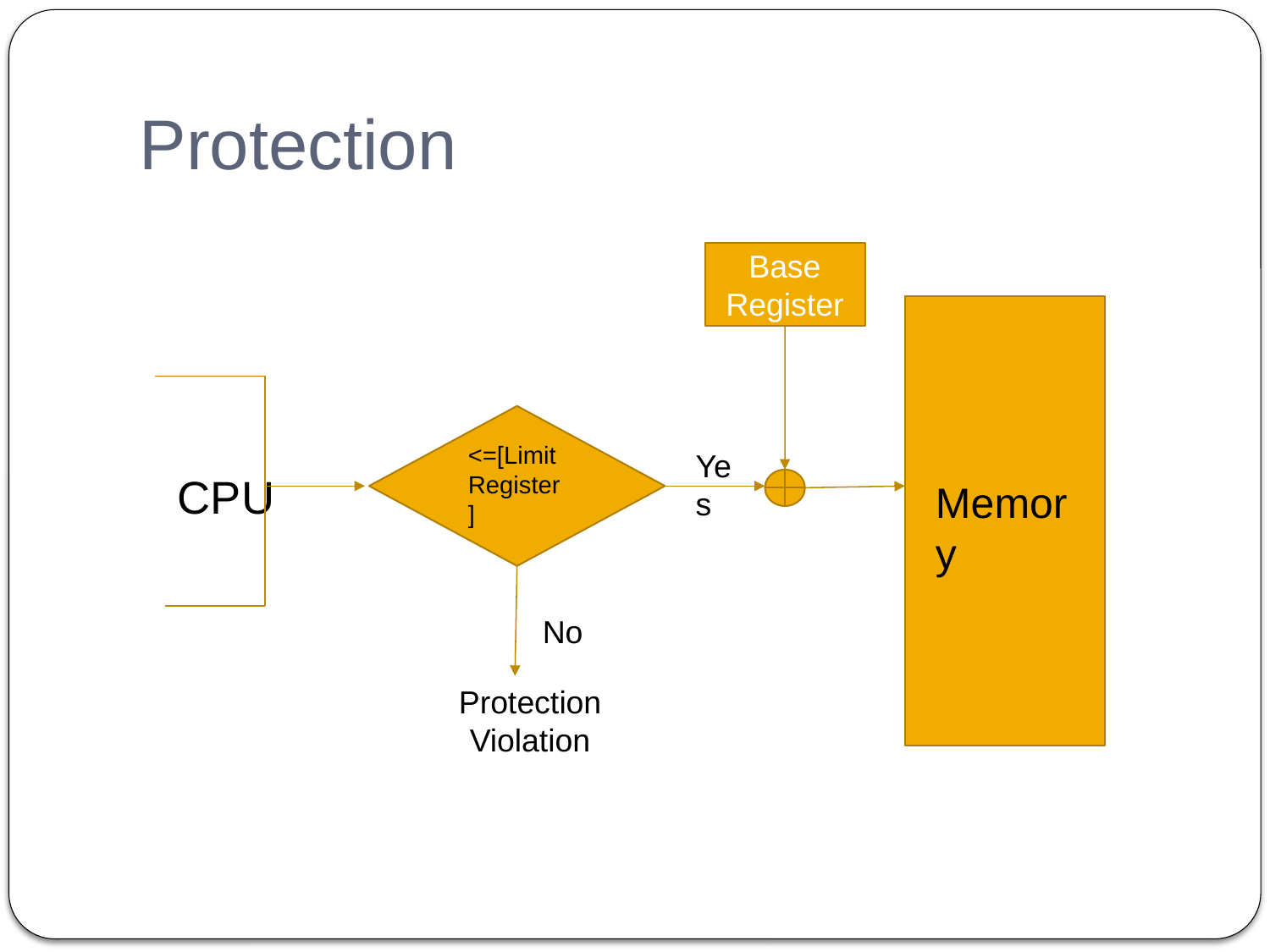

# Protection

   CPU
Base Register

<=[Limit Register]
Yes

Memory
No
Protection Violation